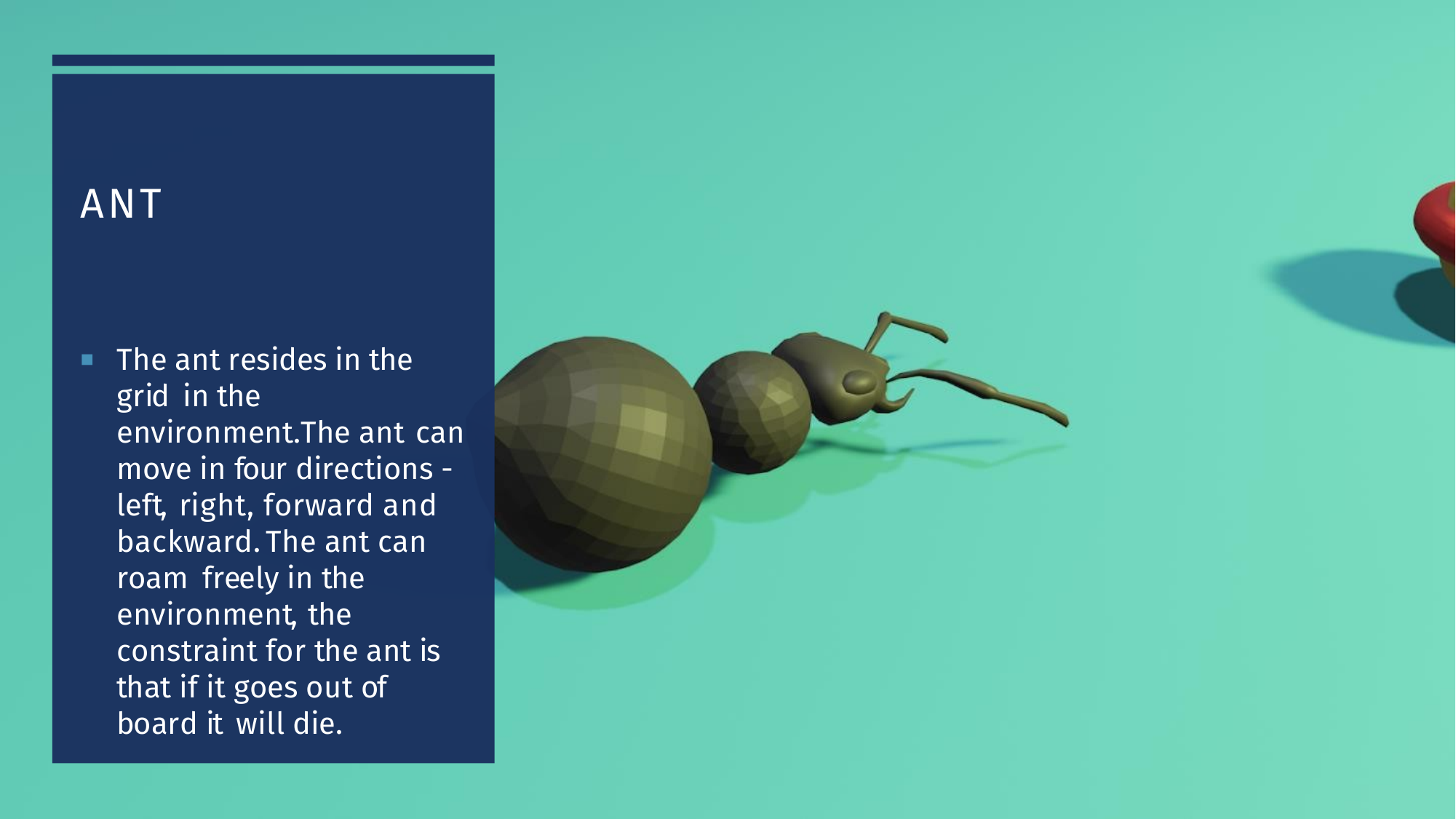

ANT
The ant resides in the grid  in the environment.The ant  can move in four directions - left,  right, forward and backward. The ant can roam  freely in the environment,  the constraint for the ant is  that if it goes out of board it  will die.